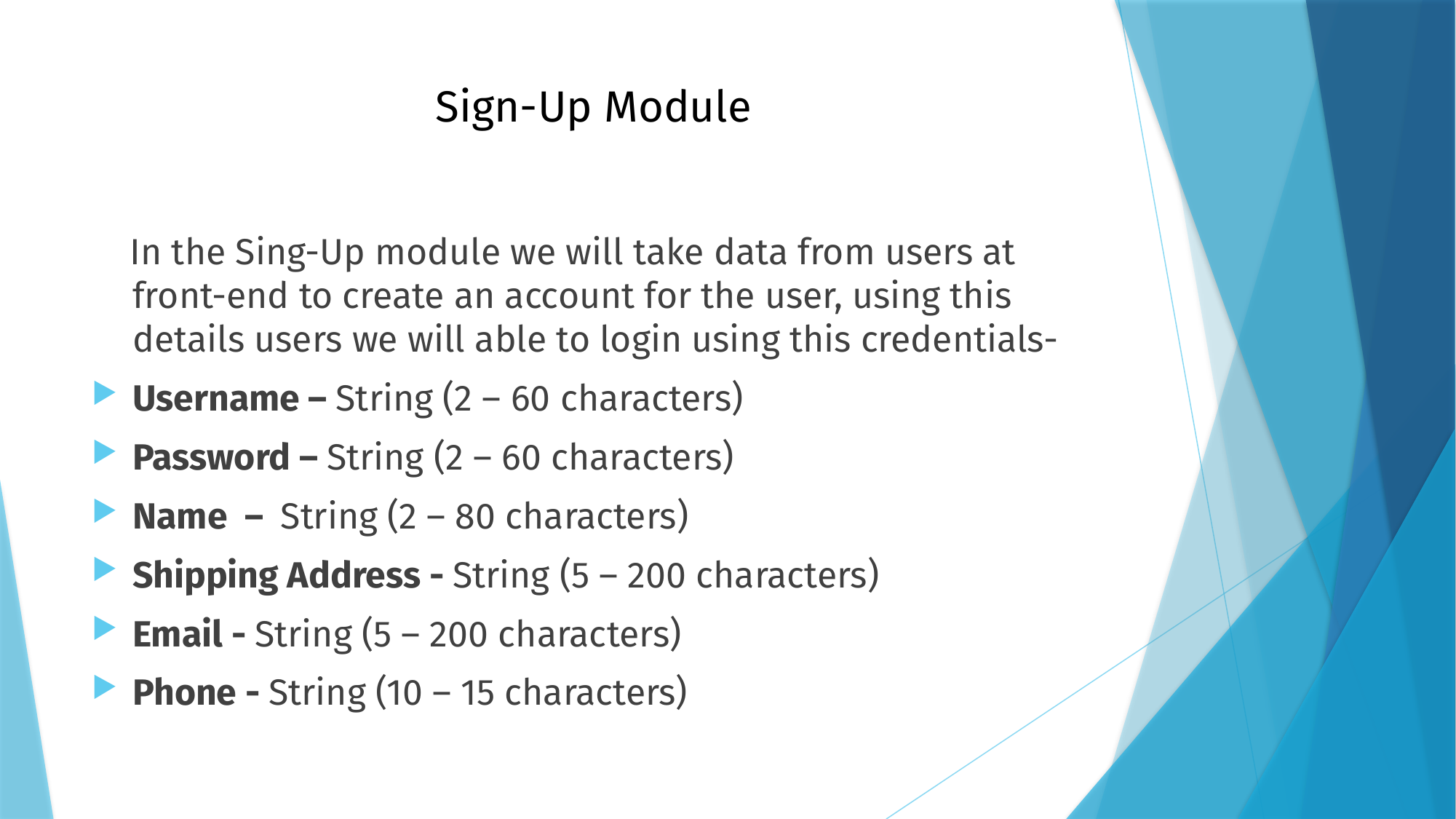

# Sign-Up Module
    In the Sing-Up module we will take data from users at front-end to create an account for the user, using this details users we will able to login using this credentials-
Username – String (2 – 60 characters)
Password – String (2 – 60 characters)
Name  –  String (2 – 80 characters)
Shipping Address - String (5 – 200 characters)
Email - String (5 – 200 characters)
Phone - String (10 – 15 characters)